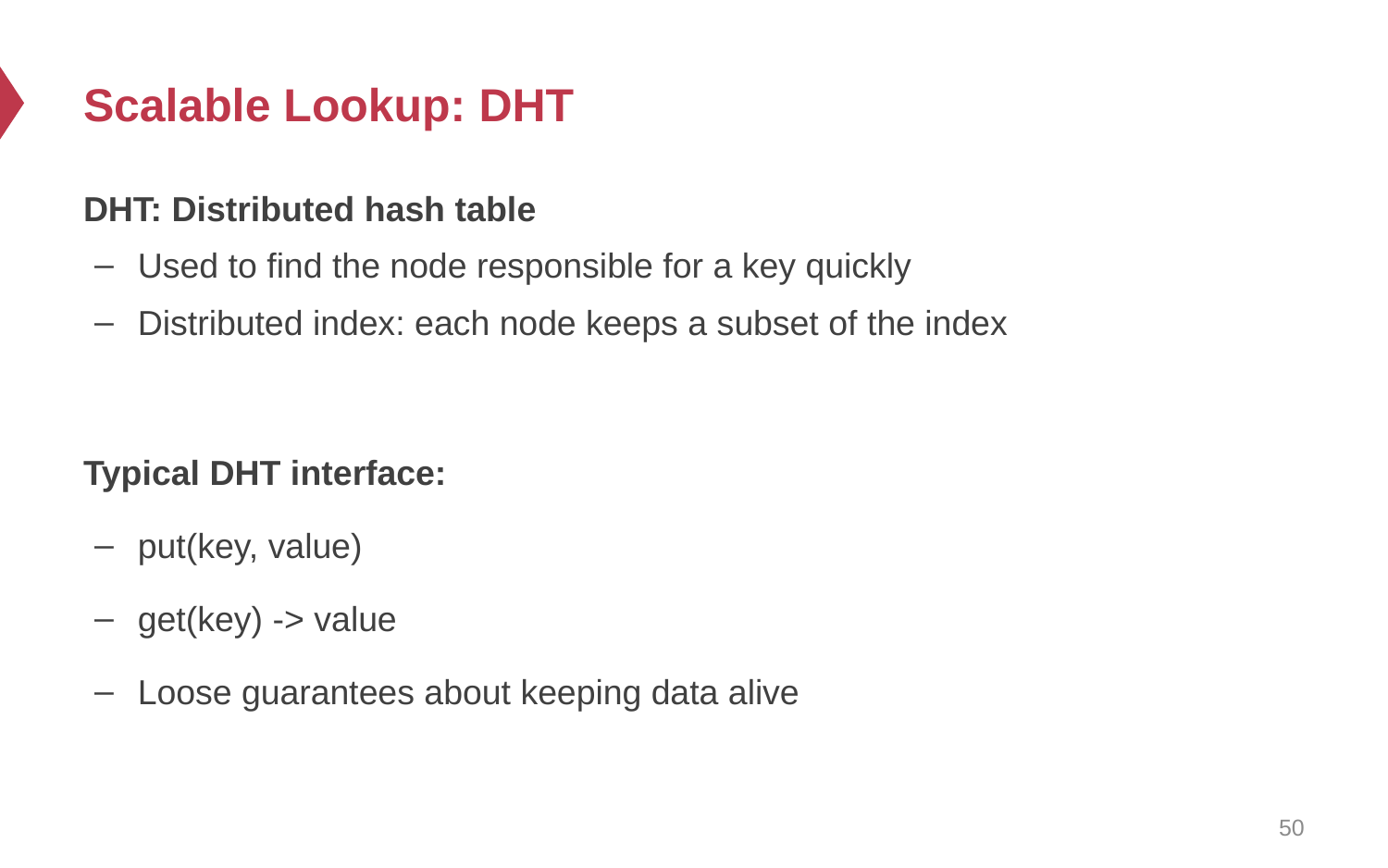

# Scalable Lookup: DHT
DHT: Distributed hash table
Used to find the node responsible for a key quickly
Distributed index: each node keeps a subset of the index

Typical DHT interface:
put(key, value)
get(key) -> value
Loose guarantees about keeping data alive
50